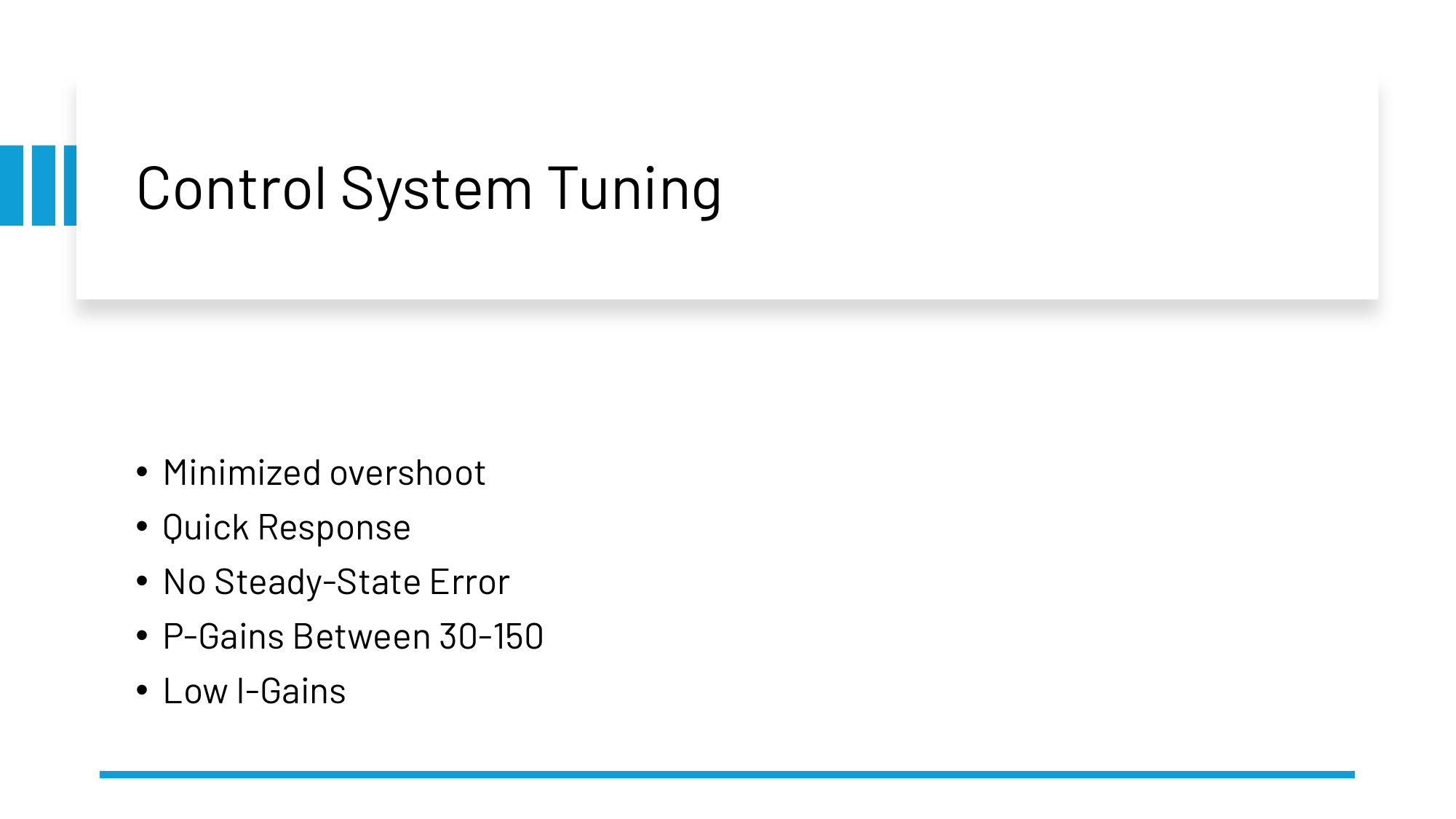

# Control System Tuning

Minimized overshoot
Quick Response
No Steady-State Error
P-Gains Between 30-150
Low I-Gains